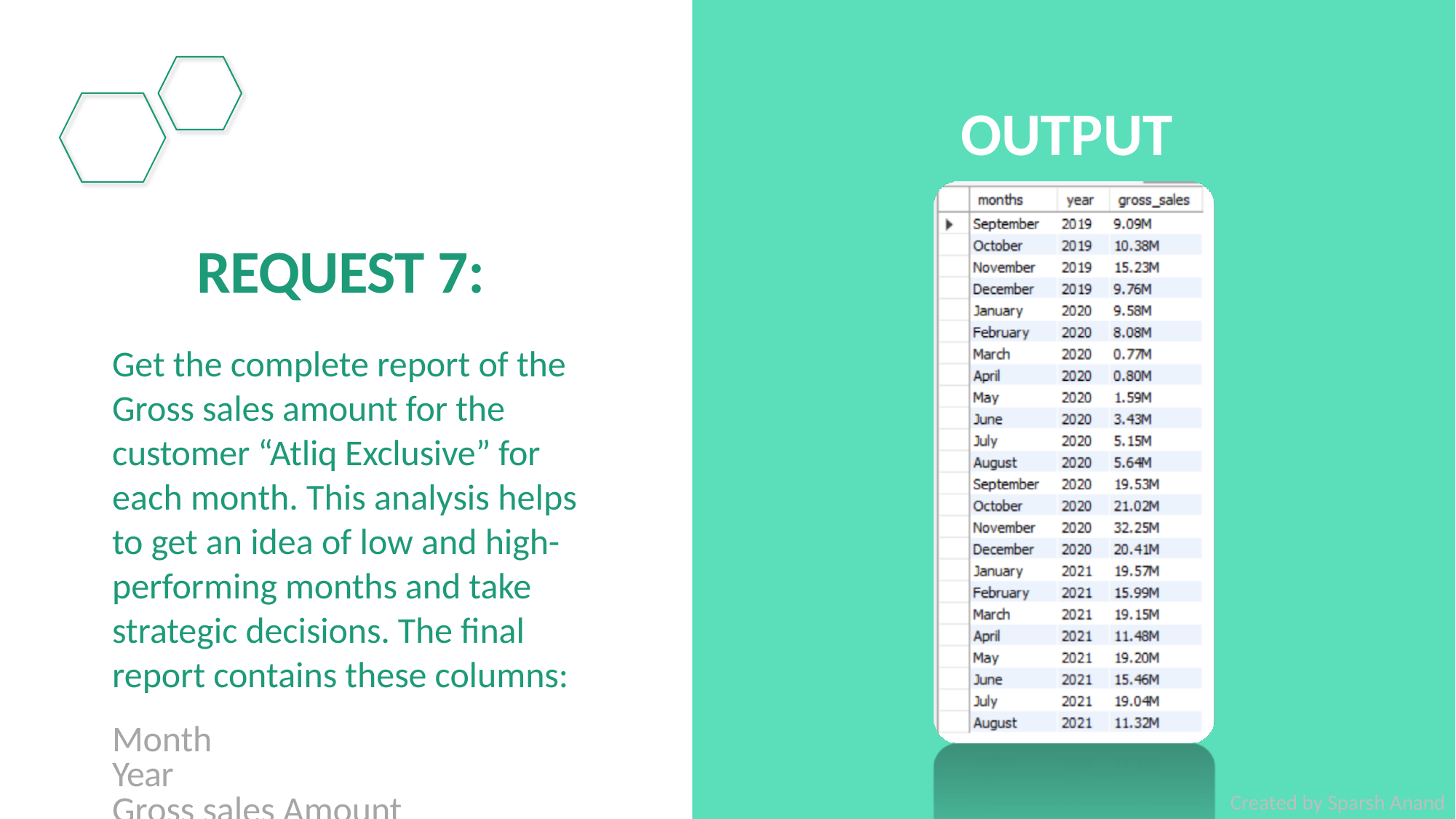

OUTPUT

REQUEST 7:
Get the complete report of the
Gross sales amount for the
customer “Atliq Exclusive” for
each month. This analysis helps
to get an idea of low and high-
performing months and take
strategic decisions. The final
report contains these columns:
Month
Year
Gross sales Amount

Created by Sparsh Anand